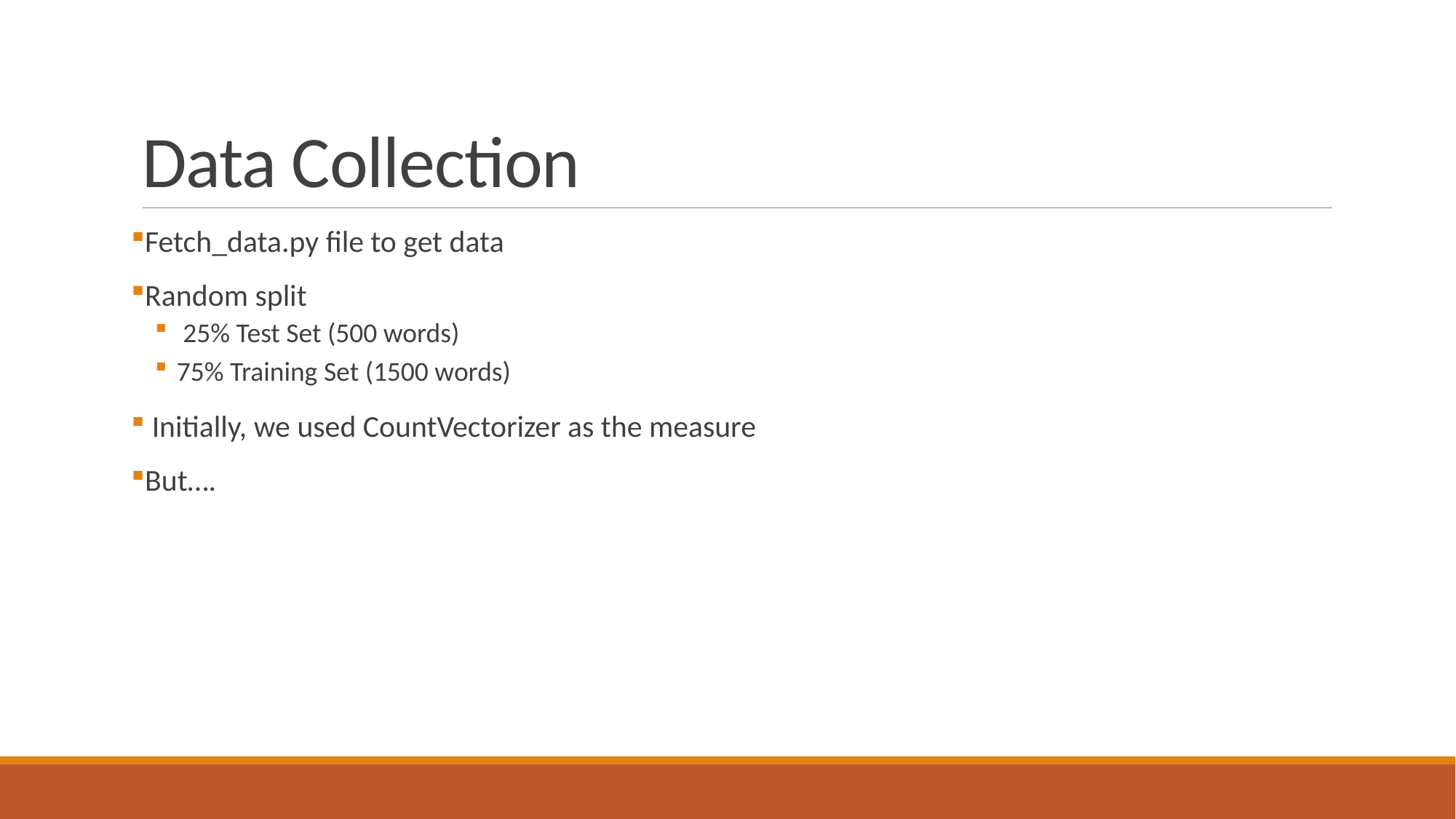

# Data Collection
Fetch_data.py file to get data
Random split
 25% Test Set (500 words)
75% Training Set (1500 words)
 Initially, we used CountVectorizer as the measure
But….